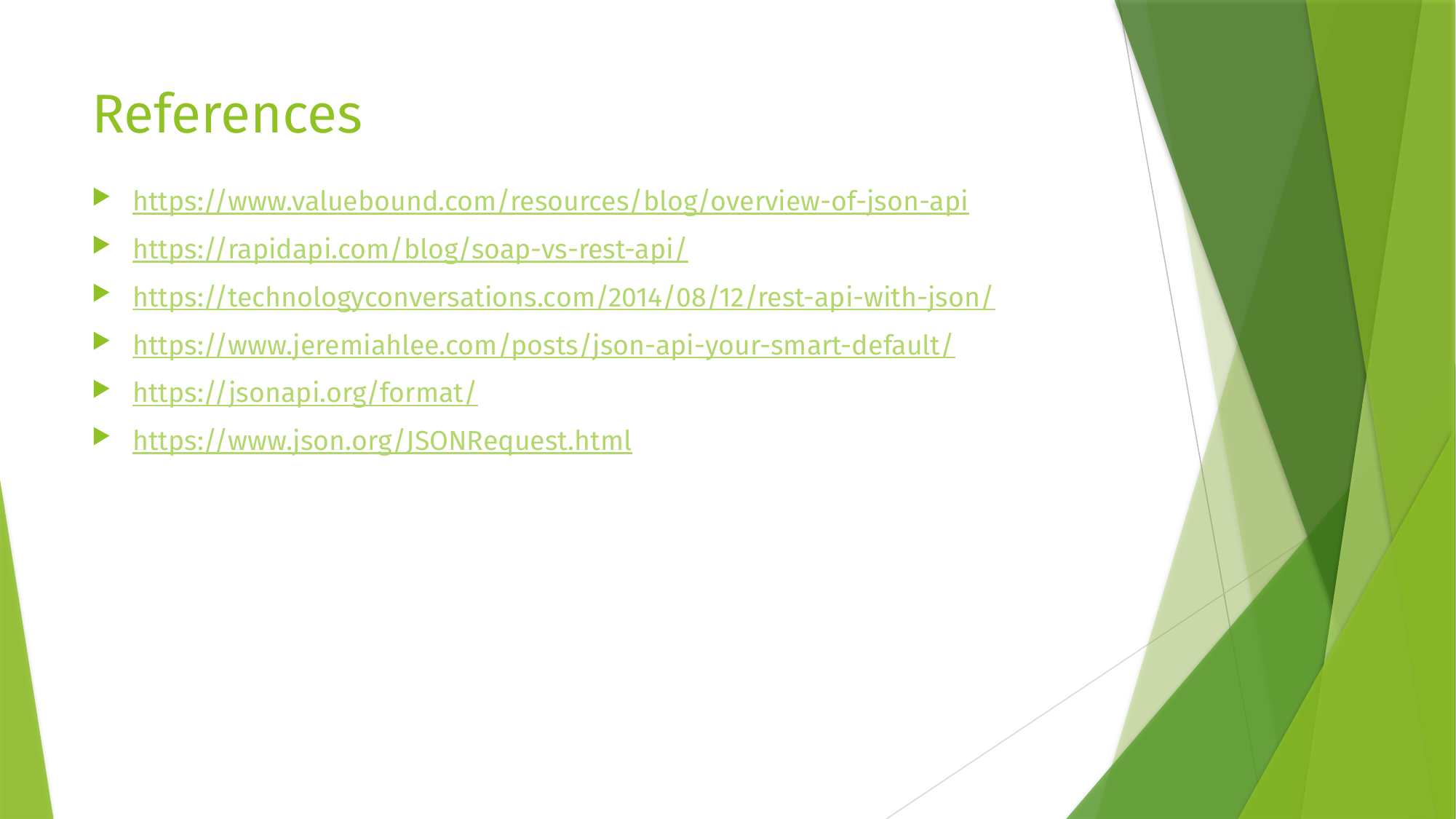

# References
https://www.valuebound.com/resources/blog/overview-of-json-api
https://rapidapi.com/blog/soap-vs-rest-api/
https://technologyconversations.com/2014/08/12/rest-api-with-json/
https://www.jeremiahlee.com/posts/json-api-your-smart-default/
https://jsonapi.org/format/
https://www.json.org/JSONRequest.html